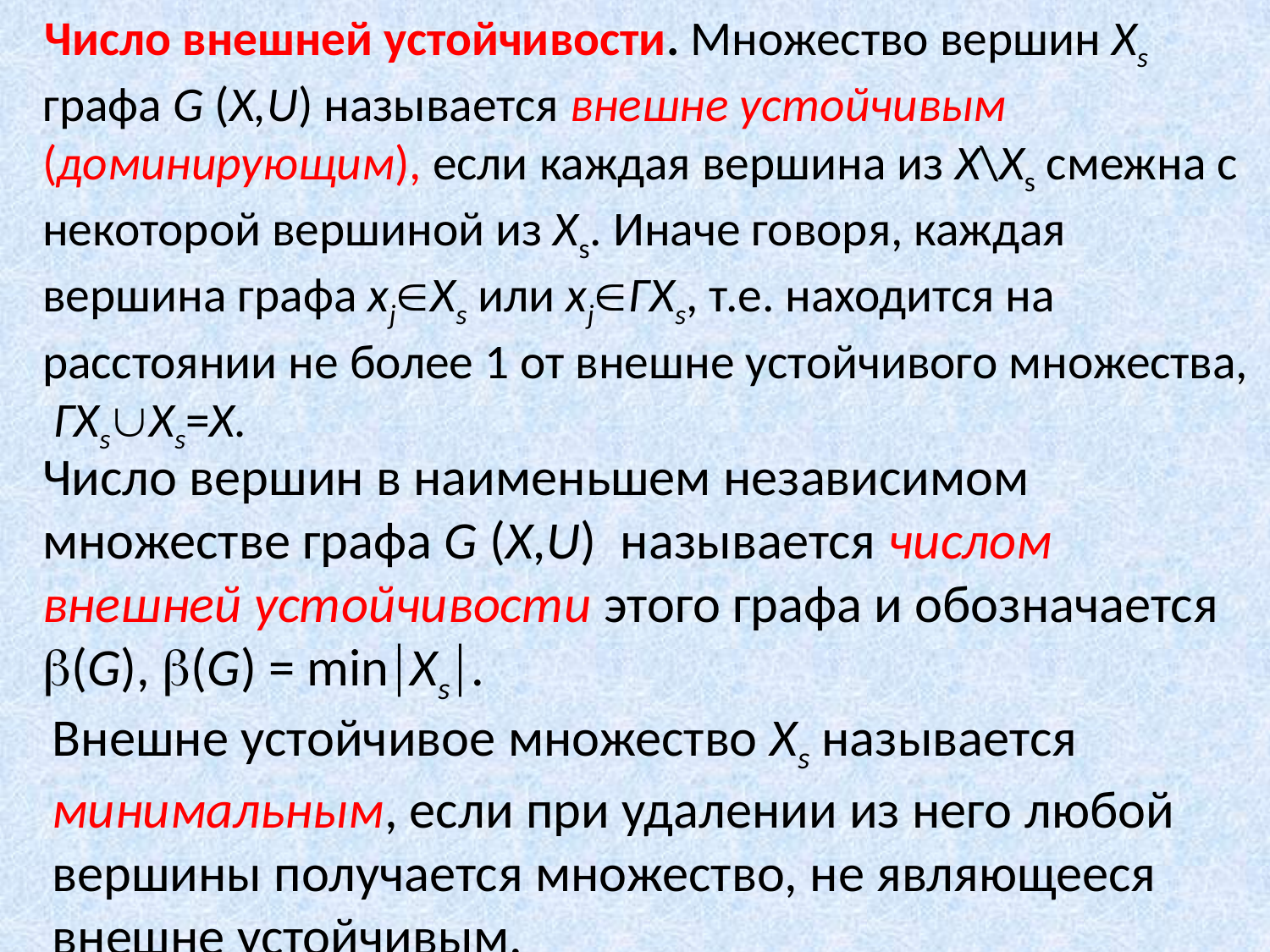

Число внешней устойчивости. Множество вершин Хs графа G (X,U) называется внешне устойчивым (доминирующим), если каждая вершина из X\Xs смежна с некоторой вершиной из Xs. Иначе говоря, каждая вершина графа xj∈Xs или xj∈ГXs, т.е. находится на расстоянии не более 1 от внешне устойчивого множества,  ГXs∪Xs=Х.
Число вершин в наименьшем независимом множестве графа G (X,U)  называется числом внешней устойчивости этого графа и обозначается β(G), β(G) = min|Xs|.
Внешне устойчивое множество Xs называется минимальным, если при удалении из него любой вершины получается множество, не являющееся внешне устойчивым.